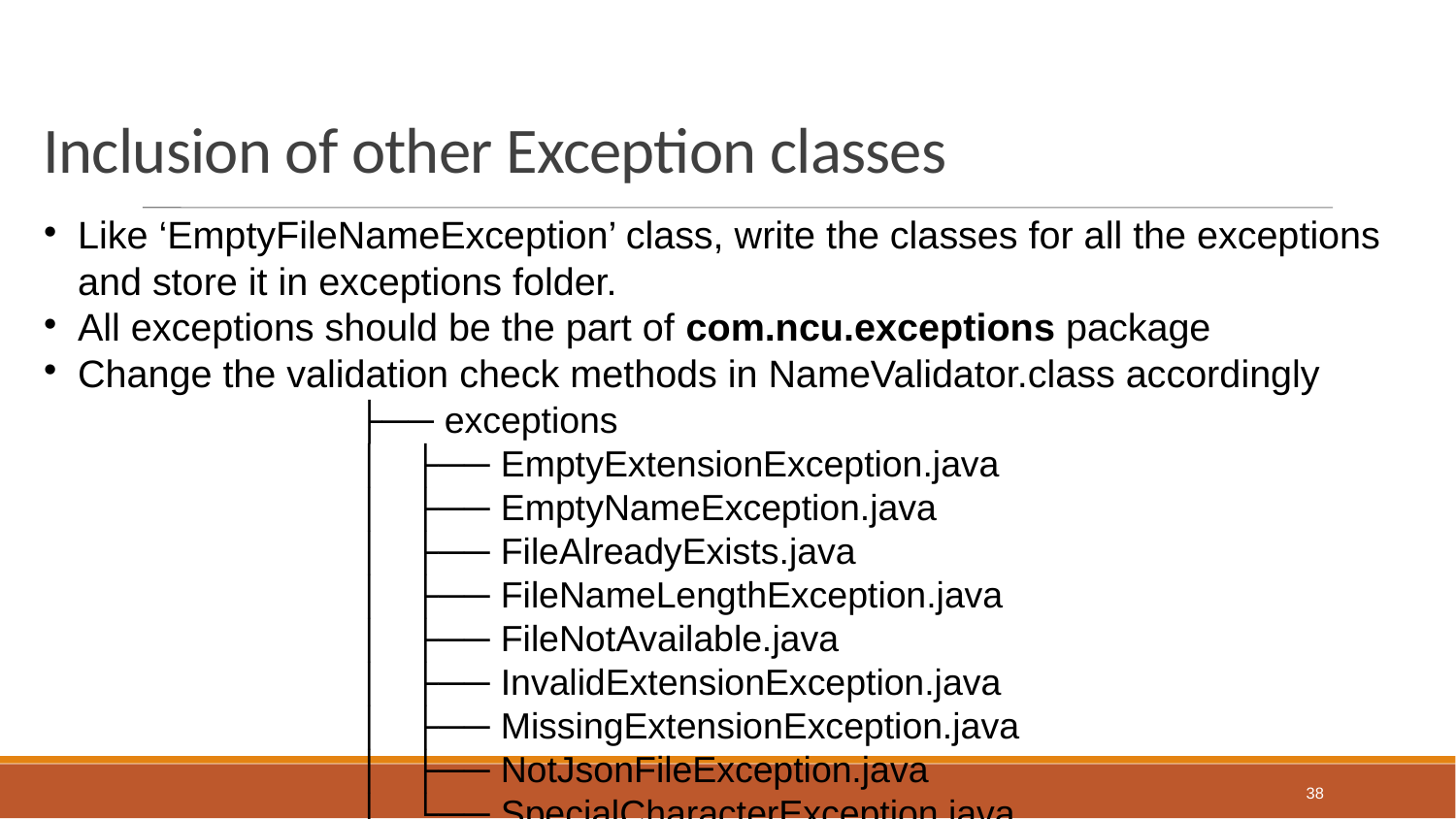

Inclusion of other Exception classes
Like ‘EmptyFileNameException’ class, write the classes for all the exceptions and store it in exceptions folder.
All exceptions should be the part of com.ncu.exceptions package
Change the validation check methods in NameValidator.class accordingly

            ├── exceptions
            │   ├── EmptyExtensionException.java
            │   ├── EmptyNameException.java
            │   ├── FileAlreadyExists.java
            │   ├── FileNameLengthException.java
            │   ├── FileNotAvailable.java
            │   ├── InvalidExtensionException.java
            │   ├── MissingExtensionException.java
            │   ├── NotJsonFileException.java
            │   └── SpecialCharacterException.java
38